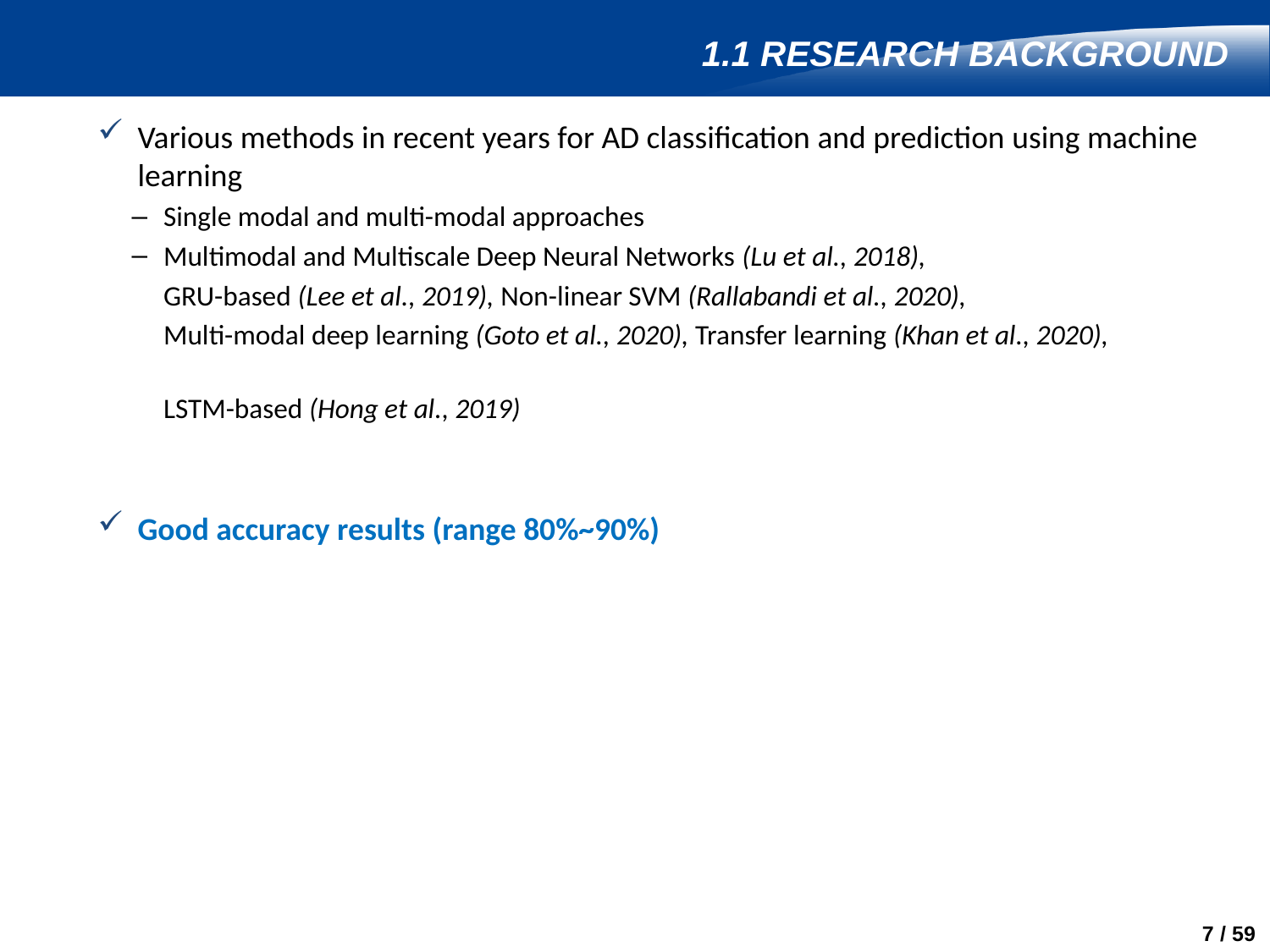

# 1.1 Research Background
Various methods in recent years for AD classification and prediction using machine learning
Single modal and multi-modal approaches
Multimodal and Multiscale Deep Neural Networks (Lu et al., 2018),
     GRU-based (Lee et al., 2019), Non-linear SVM (Rallabandi et al., 2020),
     Multi-modal deep learning (Goto et al., 2020), Transfer learning (Khan et al., 2020),
     LSTM-based (Hong et al., 2019)

Good accuracy results (range 80%~90%)